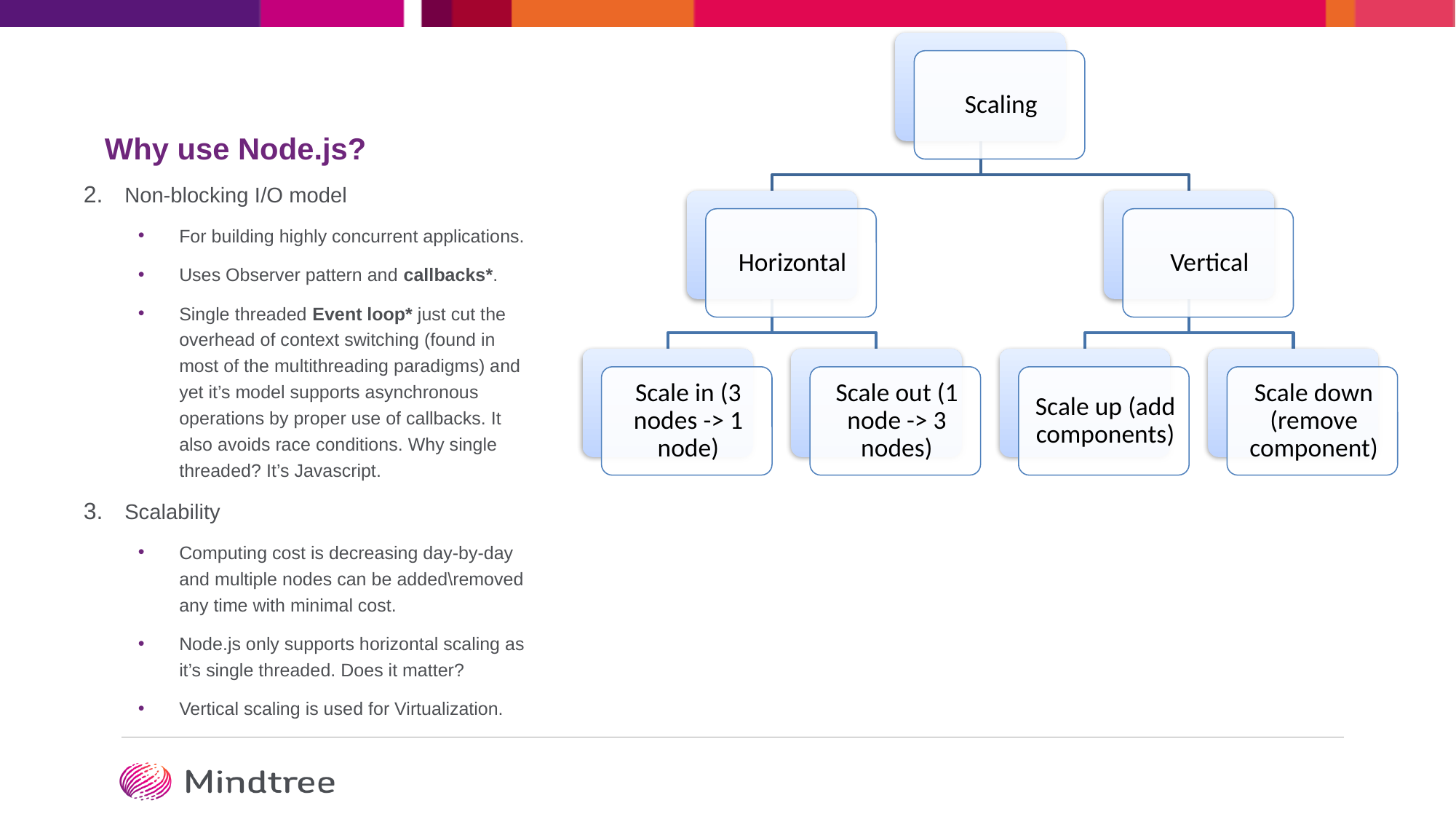

# Why use Node.js?
Scaling
Horizontal
Scale in (3 nodes -> 1 node)
Scale out (1 node -> 3 nodes)
Vertical
Scale up (add components)
Scale down (remove component)
Non-blocking I/O model
For building highly concurrent applications.
Uses Observer pattern and callbacks*.
Single threaded Event loop* just cut the overhead of context switching (found in most of the multithreading paradigms) and yet it’s model supports asynchronous operations by proper use of callbacks. It also avoids race conditions. Why single threaded? It’s Javascript.
Scalability
Computing cost is decreasing day-by-day and multiple nodes can be added\removed any time with minimal cost.
Node.js only supports horizontal scaling as it’s single threaded. Does it matter?
Vertical scaling is used for Virtualization.